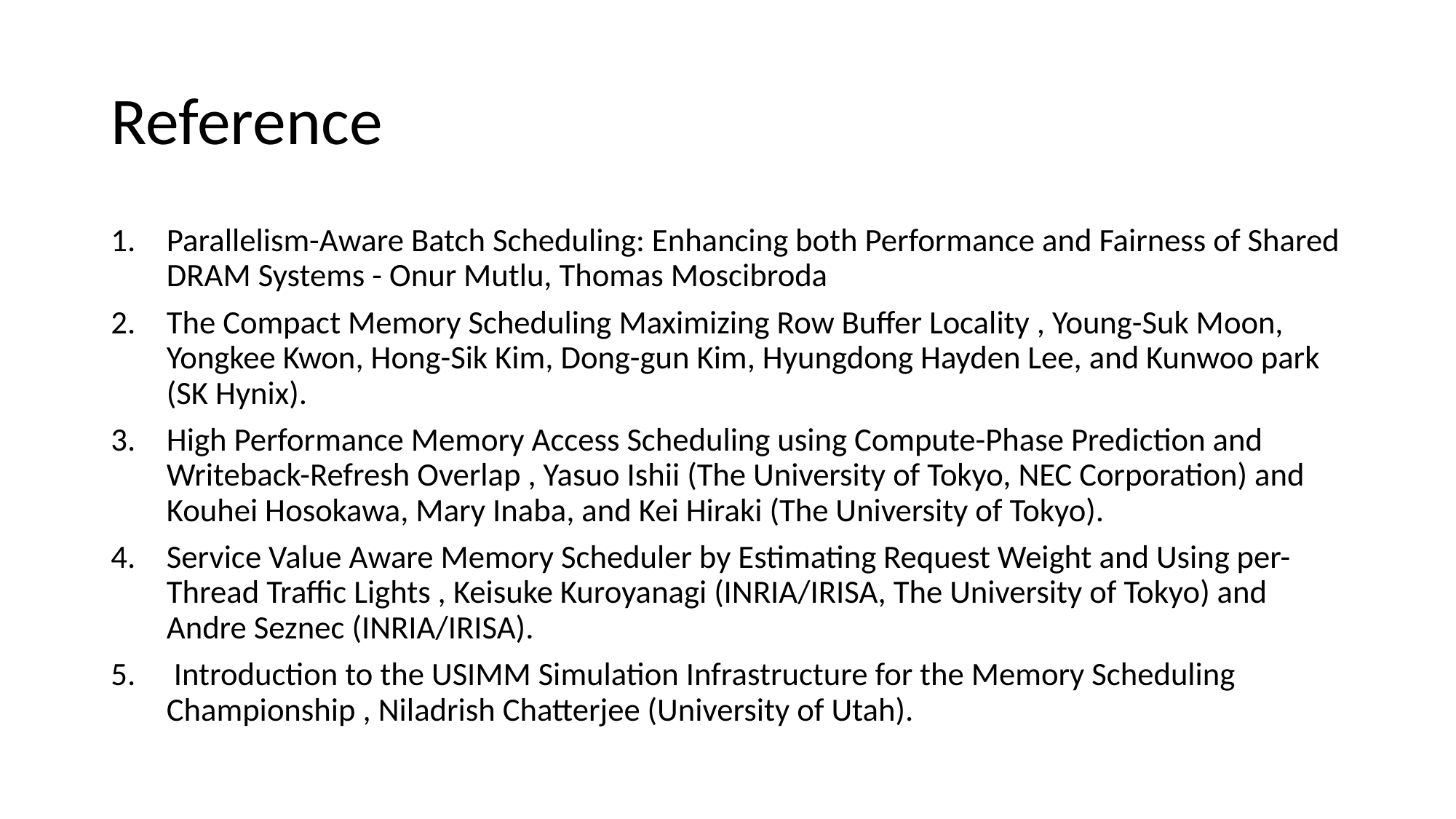

# Reference
Parallelism-Aware Batch Scheduling: Enhancing both Performance and Fairness of Shared DRAM Systems - Onur Mutlu, Thomas Moscibroda
The Compact Memory Scheduling Maximizing Row Buffer Locality , Young-Suk Moon, Yongkee Kwon, Hong-Sik Kim, Dong-gun Kim, Hyungdong Hayden Lee, and Kunwoo park (SK Hynix).
High Performance Memory Access Scheduling using Compute-Phase Prediction and Writeback-Refresh Overlap , Yasuo Ishii (The University of Tokyo, NEC Corporation) and Kouhei Hosokawa, Mary Inaba, and Kei Hiraki (The University of Tokyo).
Service Value Aware Memory Scheduler by Estimating Request Weight and Using per-Thread Traffic Lights , Keisuke Kuroyanagi (INRIA/IRISA, The University of Tokyo) and Andre Seznec (INRIA/IRISA).
 Introduction to the USIMM Simulation Infrastructure for the Memory Scheduling Championship , Niladrish Chatterjee (University of Utah).